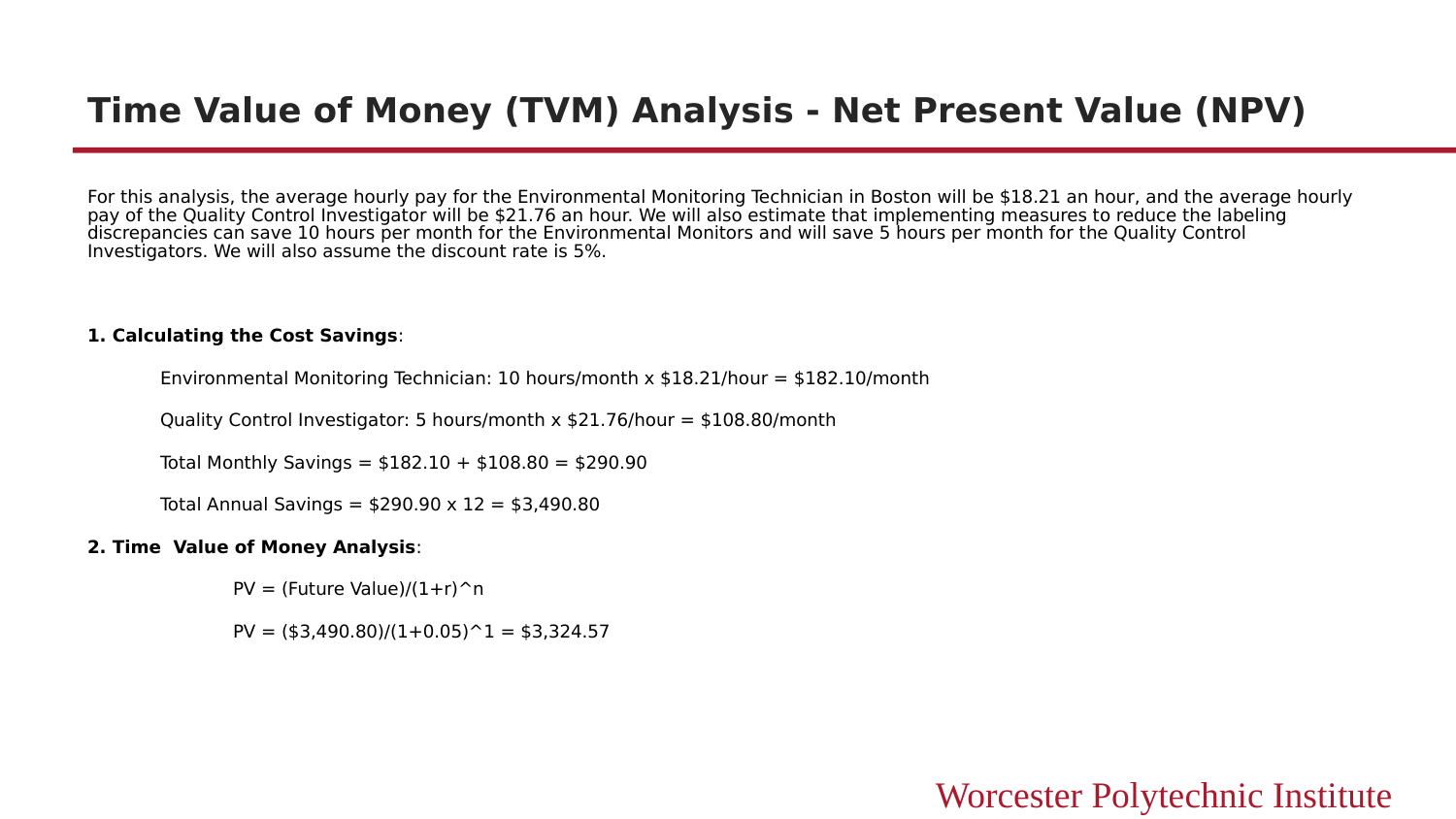

# Time Value of Money (TVM) Analysis - Net Present Value (NPV)
For this analysis, the average hourly pay for the Environmental Monitoring Technician in Boston will be $18.21 an hour, and the average hourly pay of the Quality Control Investigator will be $21.76 an hour. We will also estimate that implementing measures to reduce the labeling discrepancies can save 10 hours per month for the Environmental Monitors and will save 5 hours per month for the Quality Control Investigators. We will also assume the discount rate is 5%.

1. Calculating the Cost Savings:
Environmental Monitoring Technician: 10 hours/month x $18.21/hour = $182.10/month
Quality Control Investigator: 5 hours/month x $21.76/hour = $108.80/month
Total Monthly Savings = $182.10 + $108.80 = $290.90
Total Annual Savings = $290.90 x 12 = $3,490.80
2. Time  Value of Money Analysis:
	PV = (Future Value)/(1+r)^n
	PV = ($3,490.80)/(1+0.05)^1 = $3,324.57